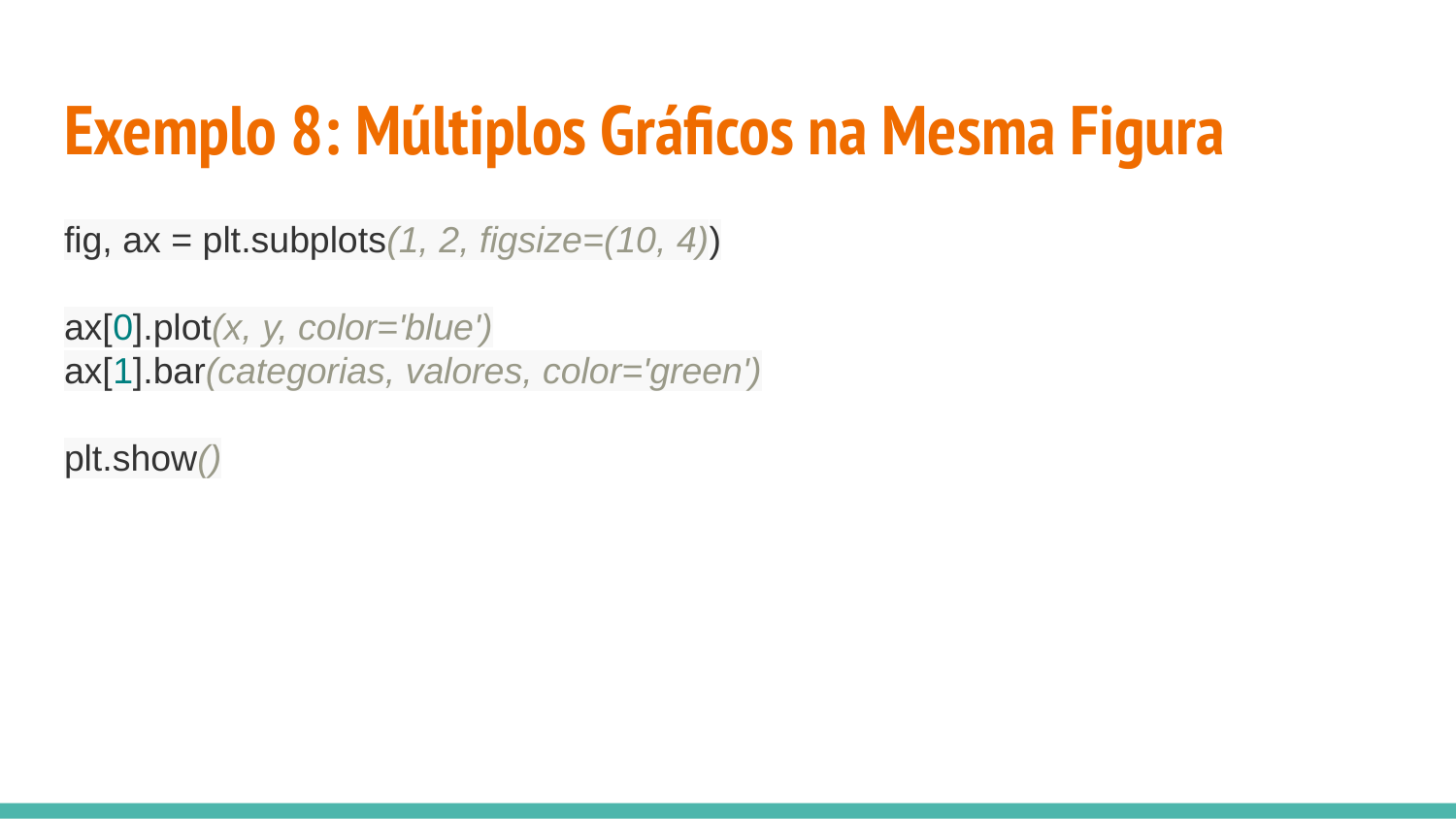

# Exemplo 8: Múltiplos Gráficos na Mesma Figura
fig, ax = plt.subplots(1, 2, figsize=(10, 4))

ax[0].plot(x, y, color='blue')
ax[1].bar(categorias, valores, color='green')

plt.show()